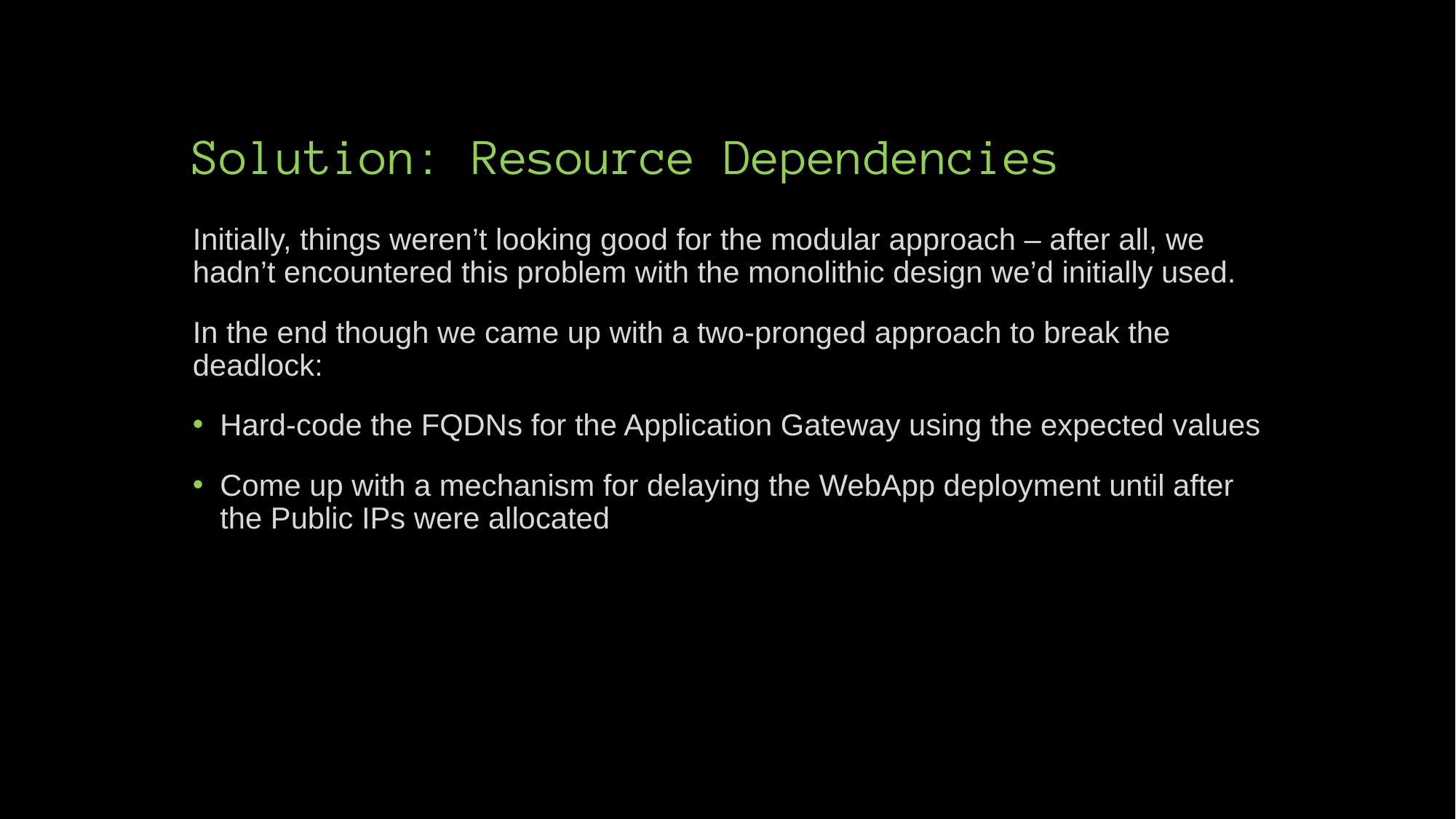

# Solution: Resource Dependencies
Initially, things weren’t looking good for the modular approach – after all, we hadn’t encountered this problem with the monolithic design we’d initially used.
In the end though we came up with a two-pronged approach to break the deadlock:
Hard-code the FQDNs for the Application Gateway using the expected values
Come up with a mechanism for delaying the WebApp deployment until after the Public IPs were allocated